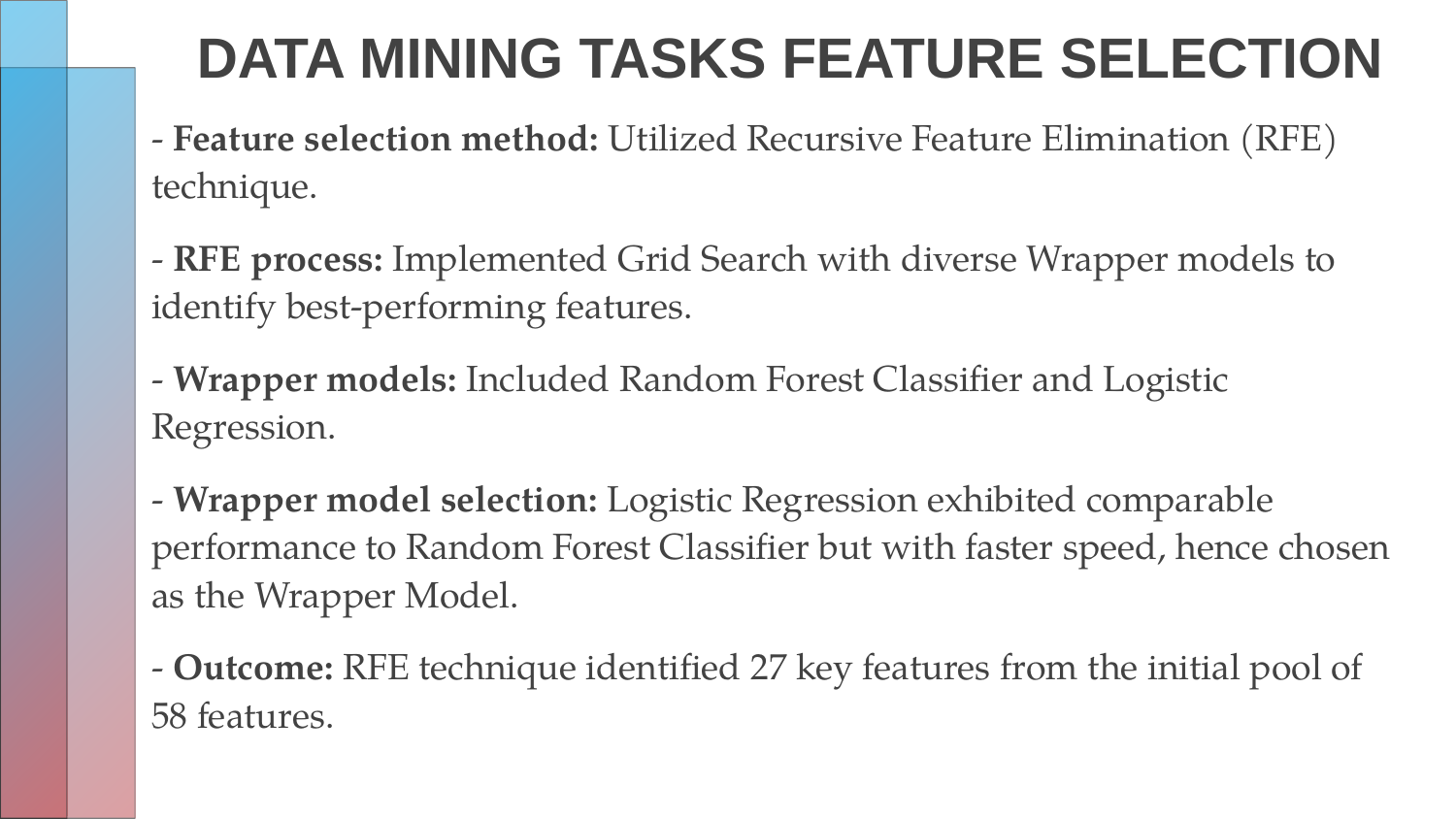

# DATA MINING TASKS FEATURE SELECTION
- Feature selection method: Utilized Recursive Feature Elimination (RFE) technique.
- RFE process: Implemented Grid Search with diverse Wrapper models to identify best-performing features.
- Wrapper models: Included Random Forest Classifier and Logistic Regression.
- Wrapper model selection: Logistic Regression exhibited comparable performance to Random Forest Classifier but with faster speed, hence chosen as the Wrapper Model.
- Outcome: RFE technique identified 27 key features from the initial pool of 58 features.